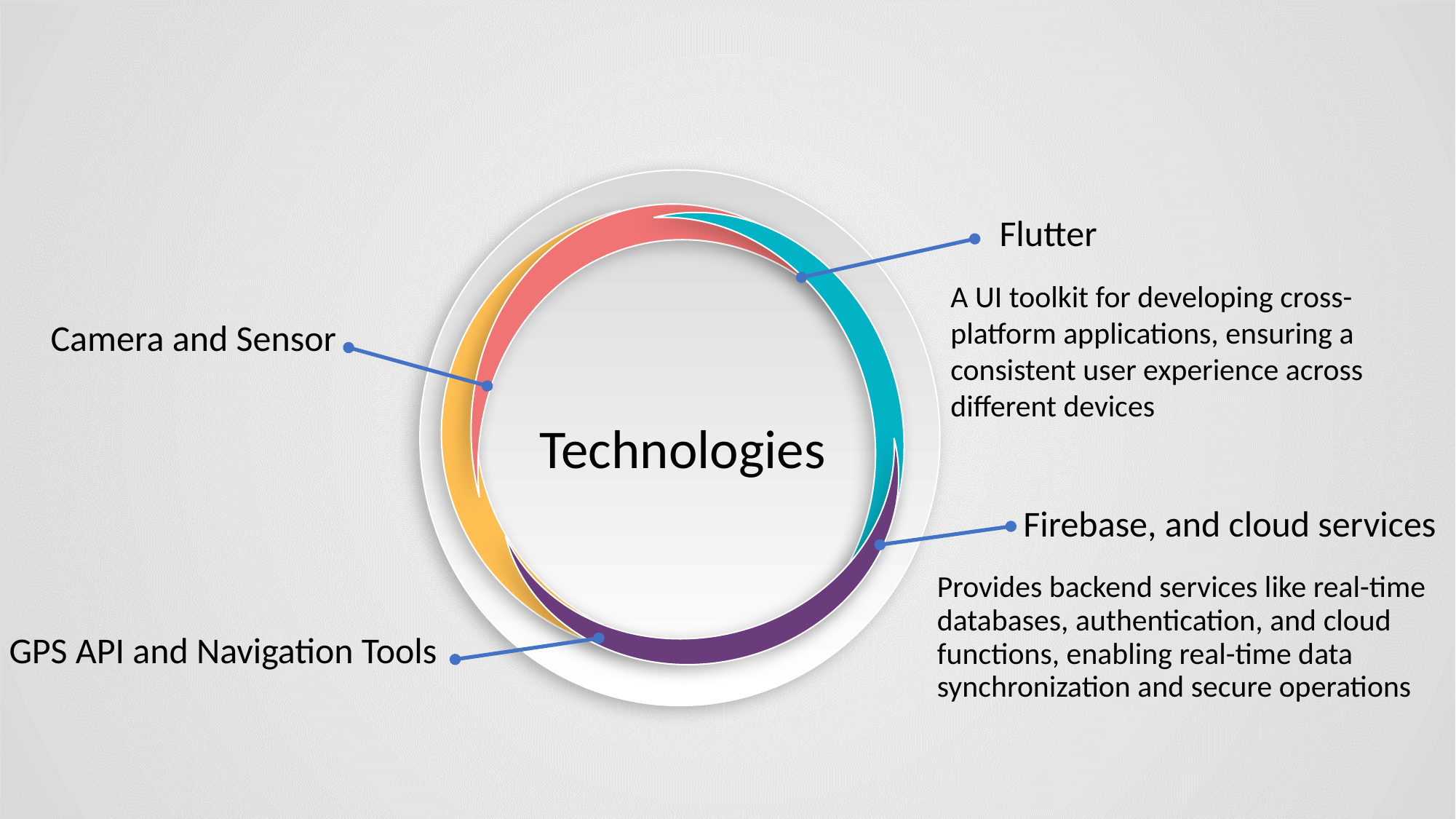

Flutter

A UI toolkit for developing cross-platform applications, ensuring a consistent user experience across different devices
Camera and Sensor

Technologies
Firebase, and cloud services

Provides backend services like real-time databases, authentication, and cloud functions, enabling real-time data synchronization and secure operations
GPS API and Navigation Tools